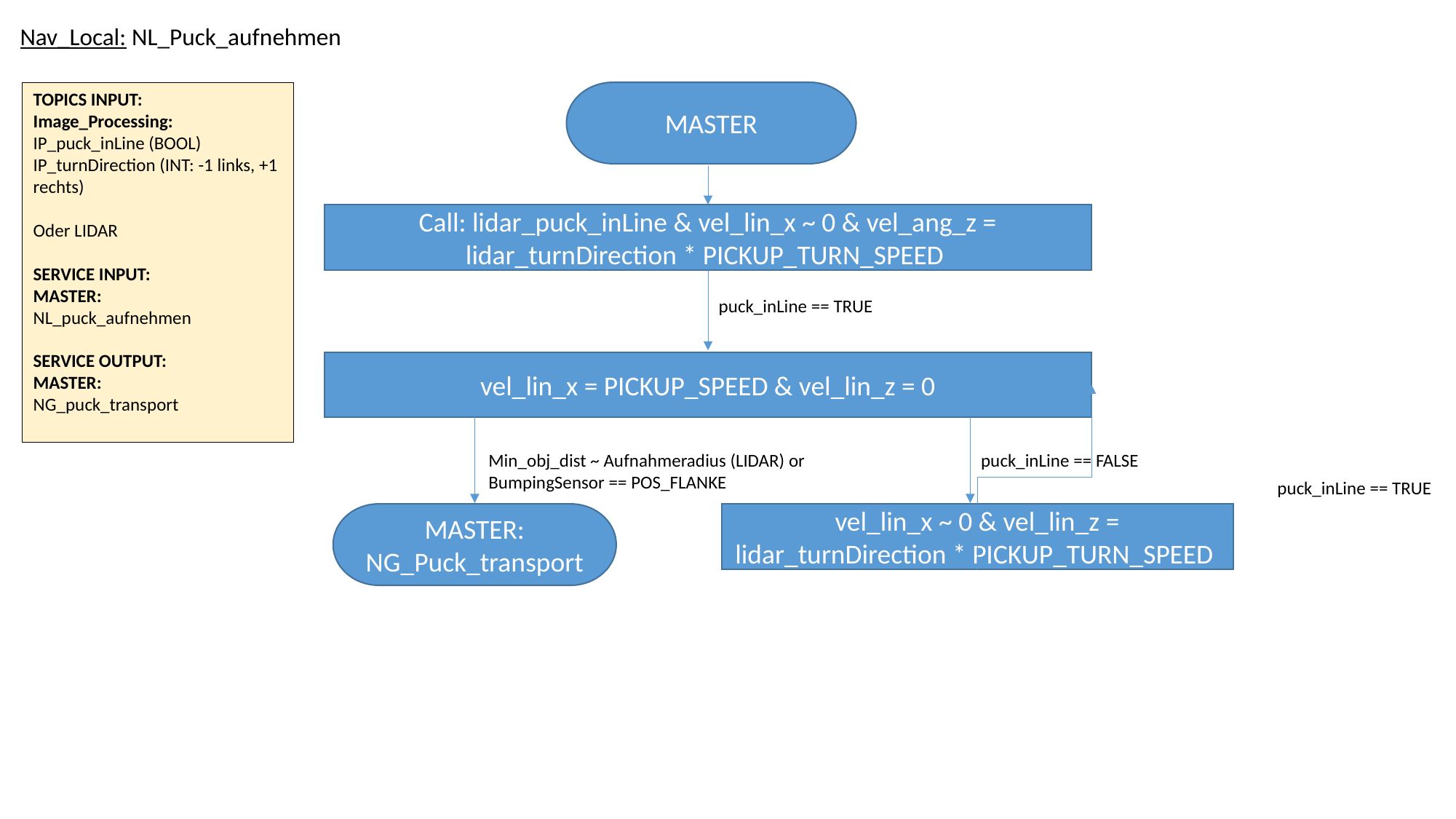

# Nav_Local: NL_Puck_aufnehmen
MASTER
TOPICS INPUT:
Image_Processing:
IP_puck_inLine (BOOL)
IP_turnDirection (INT: -1 links, +1 rechts)

Oder LIDAR

SERVICE INPUT:
MASTER:
NL_puck_aufnehmen

SERVICE OUTPUT:
MASTER:
NG_puck_transport

Call: lidar_puck_inLine & vel_lin_x ~ 0 & vel_ang_z = lidar_turnDirection * PICKUP_TURN_SPEED
puck_inLine == TRUE
vel_lin_x = PICKUP_SPEED & vel_lin_z = 0
Min_obj_dist ~ Aufnahmeradius (LIDAR) or BumpingSensor == POS_FLANKE
puck_inLine == FALSE
puck_inLine == TRUE
MASTER:
NG_Puck_transport
vel_lin_x ~ 0 & vel_lin_z = lidar_turnDirection * PICKUP_TURN_SPEED